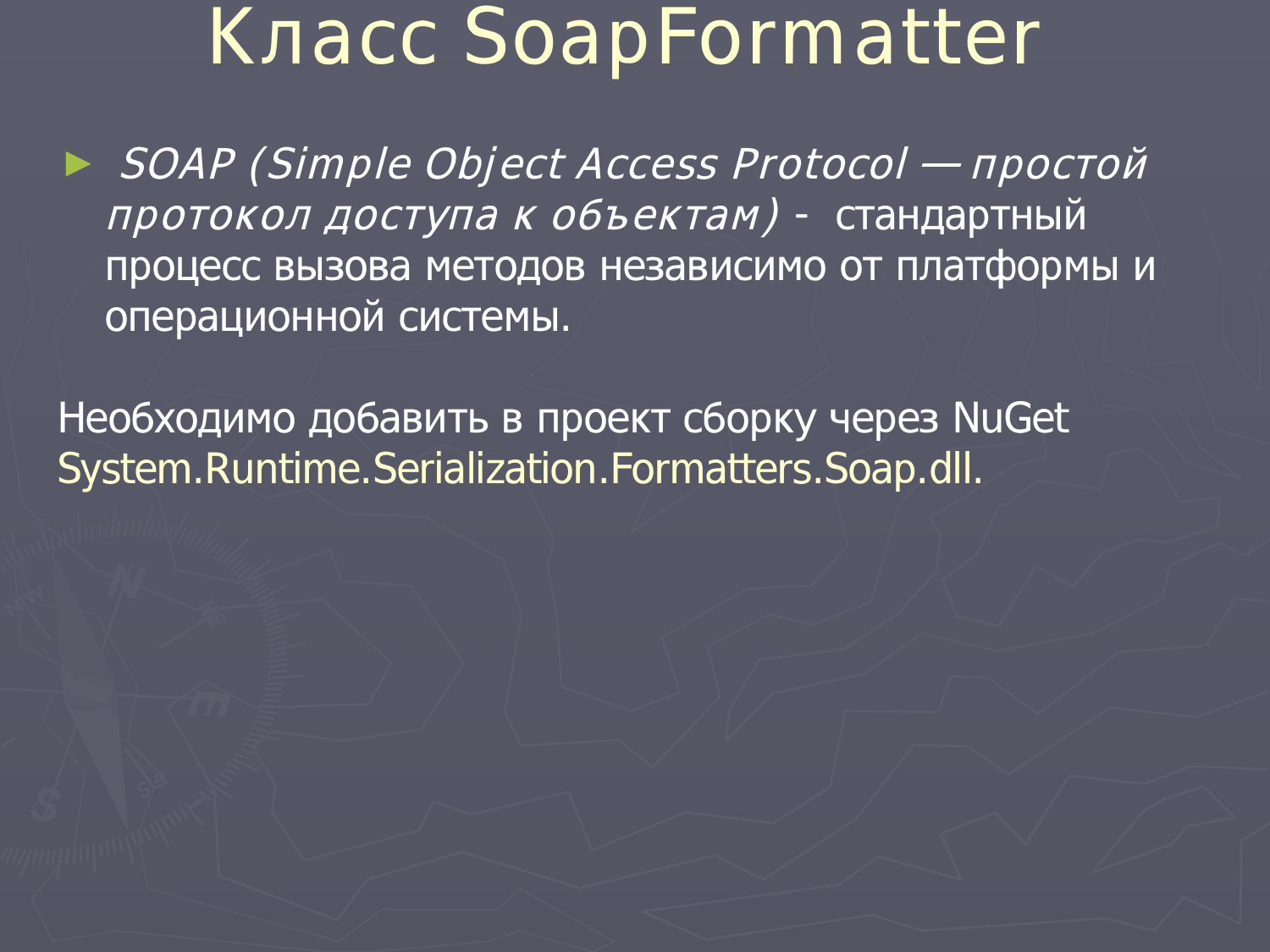

# Класс SoapFormatter
 SOAP (Simple Object Access Protocol — простой протокол доступа к объектам) -  стандартный процесс вызова методов независимо от платформы и операционной системы.

Необходимо добавить в проект сборку через NuGet
System.Runtime.Serialization.Formatters.Soap.dll.